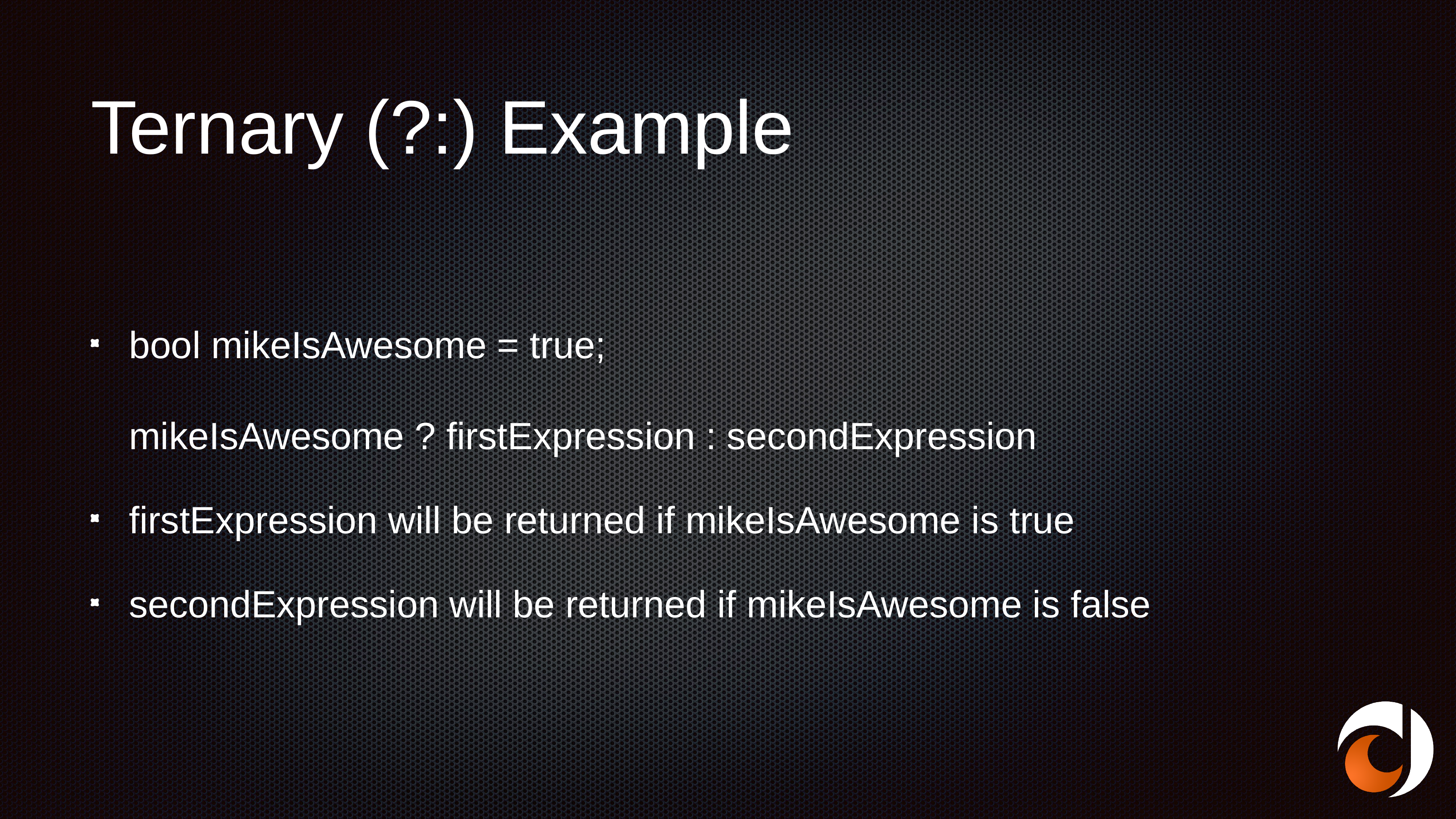

# Ternary (?:) Example
bool mikeIsAwesome = true;
mikeIsAwesome ? firstExpression : secondExpression
firstExpression will be returned if mikeIsAwesome is true
secondExpression will be returned if mikeIsAwesome is false